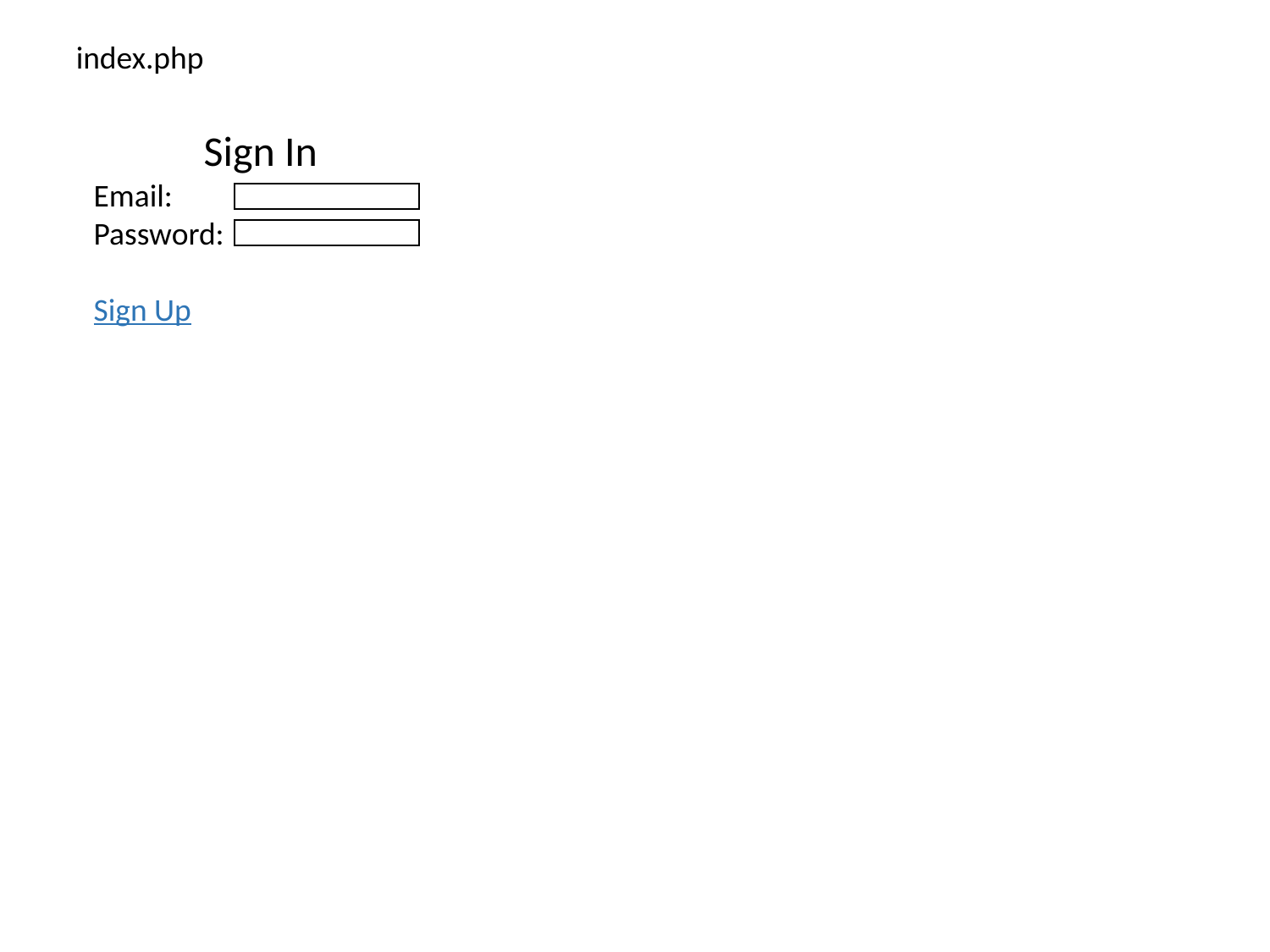

index.php
Sign In
Email:
Password:

Sign Up